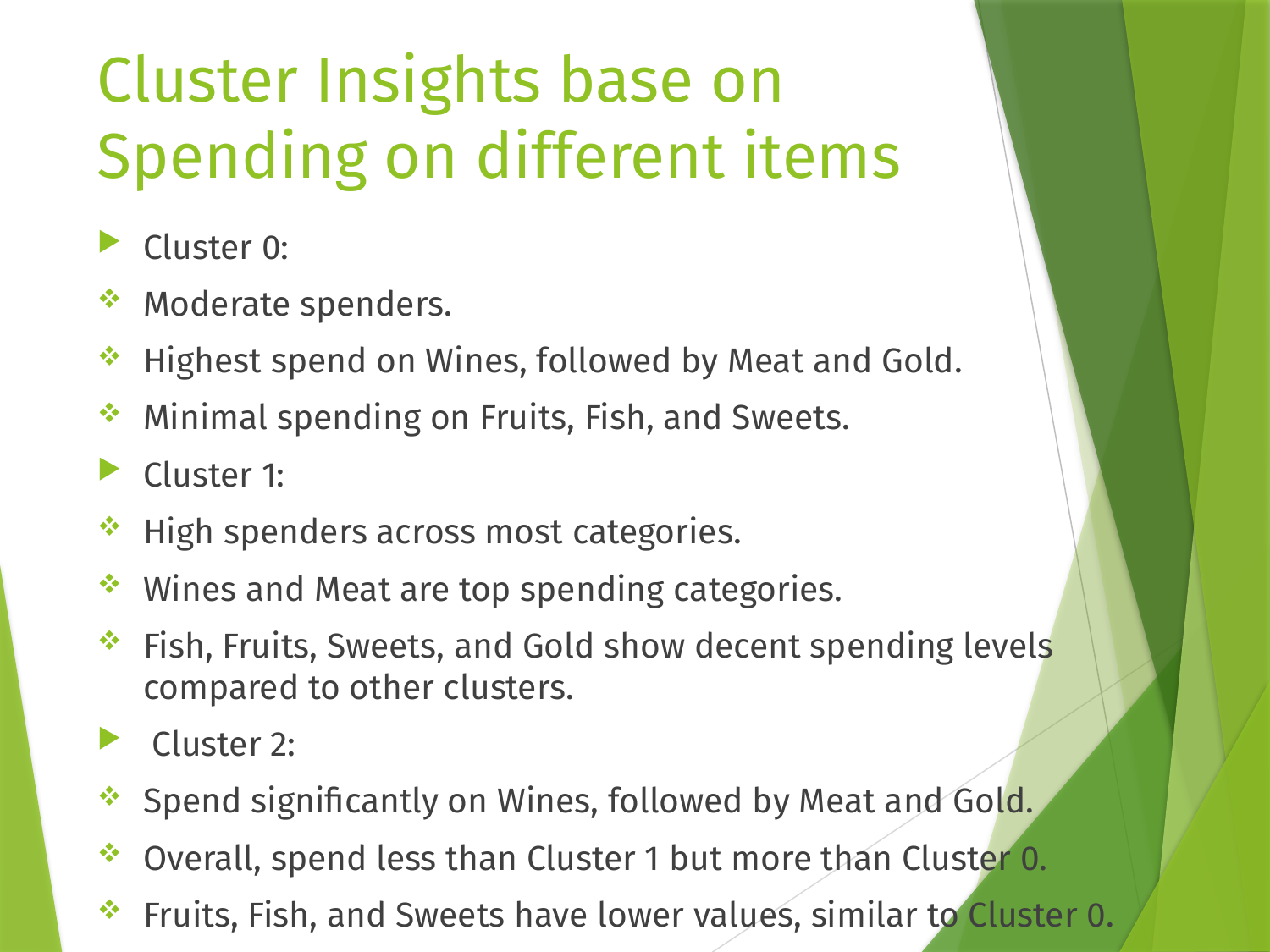

# Cluster Insights base on Spending on different items
Cluster 0:
Moderate spenders.
Highest spend on Wines, followed by Meat and Gold.
Minimal spending on Fruits, Fish, and Sweets.
Cluster 1:
High spenders across most categories.
Wines and Meat are top spending categories.
Fish, Fruits, Sweets, and Gold show decent spending levels compared to other clusters.
 Cluster 2:
Spend significantly on Wines, followed by Meat and Gold.
Overall, spend less than Cluster 1 but more than Cluster 0.
Fruits, Fish, and Sweets have lower values, similar to Cluster 0.